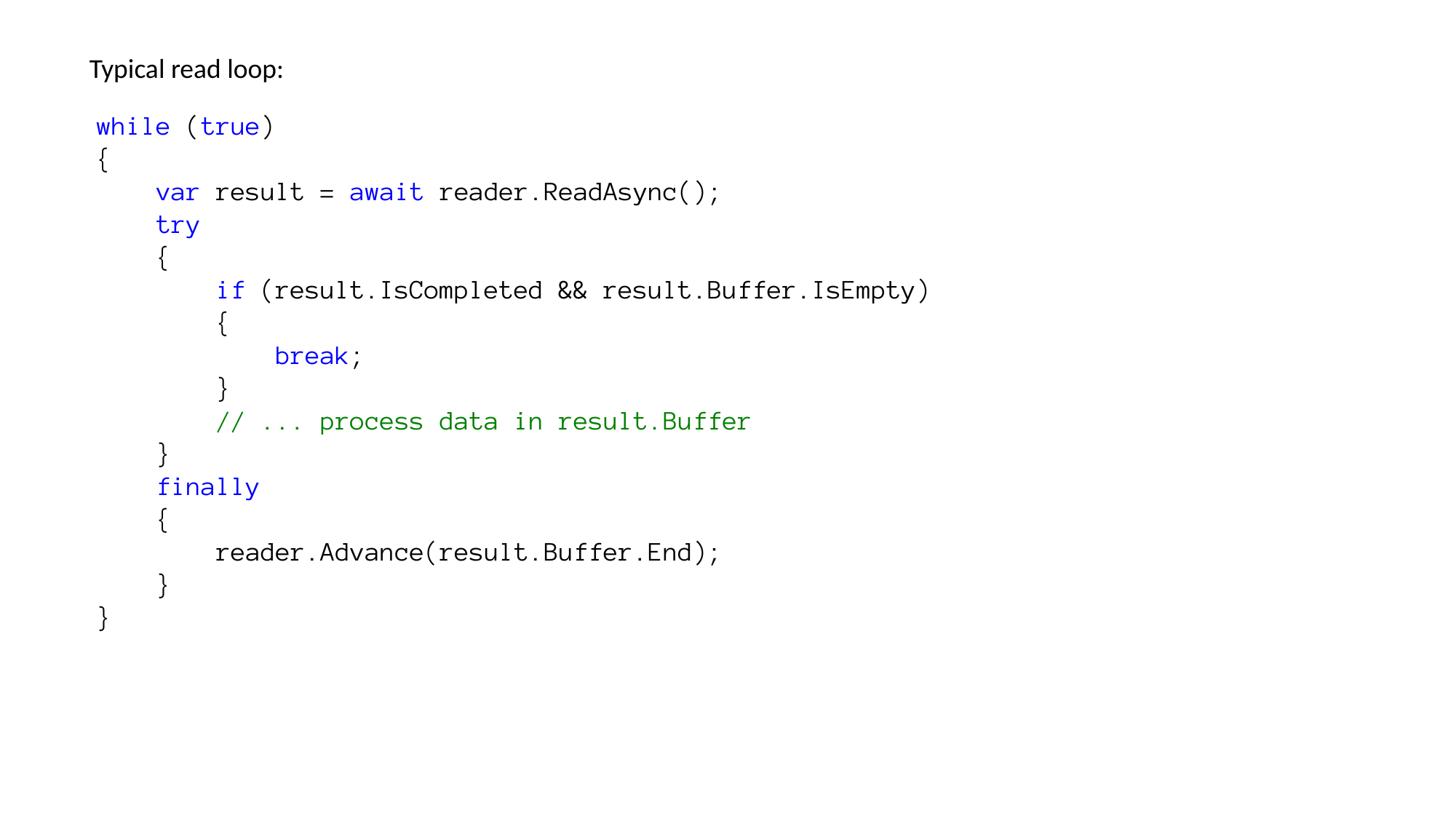

Typical read loop:
while (true)
{
    var result = await reader.ReadAsync();
    try
    {
        if (result.IsCompleted && result.Buffer.IsEmpty)
        {
            break;
        }
        // ... process data in result.Buffer
    }
    finally
    {
        reader.Advance(result.Buffer.End);
    }
}